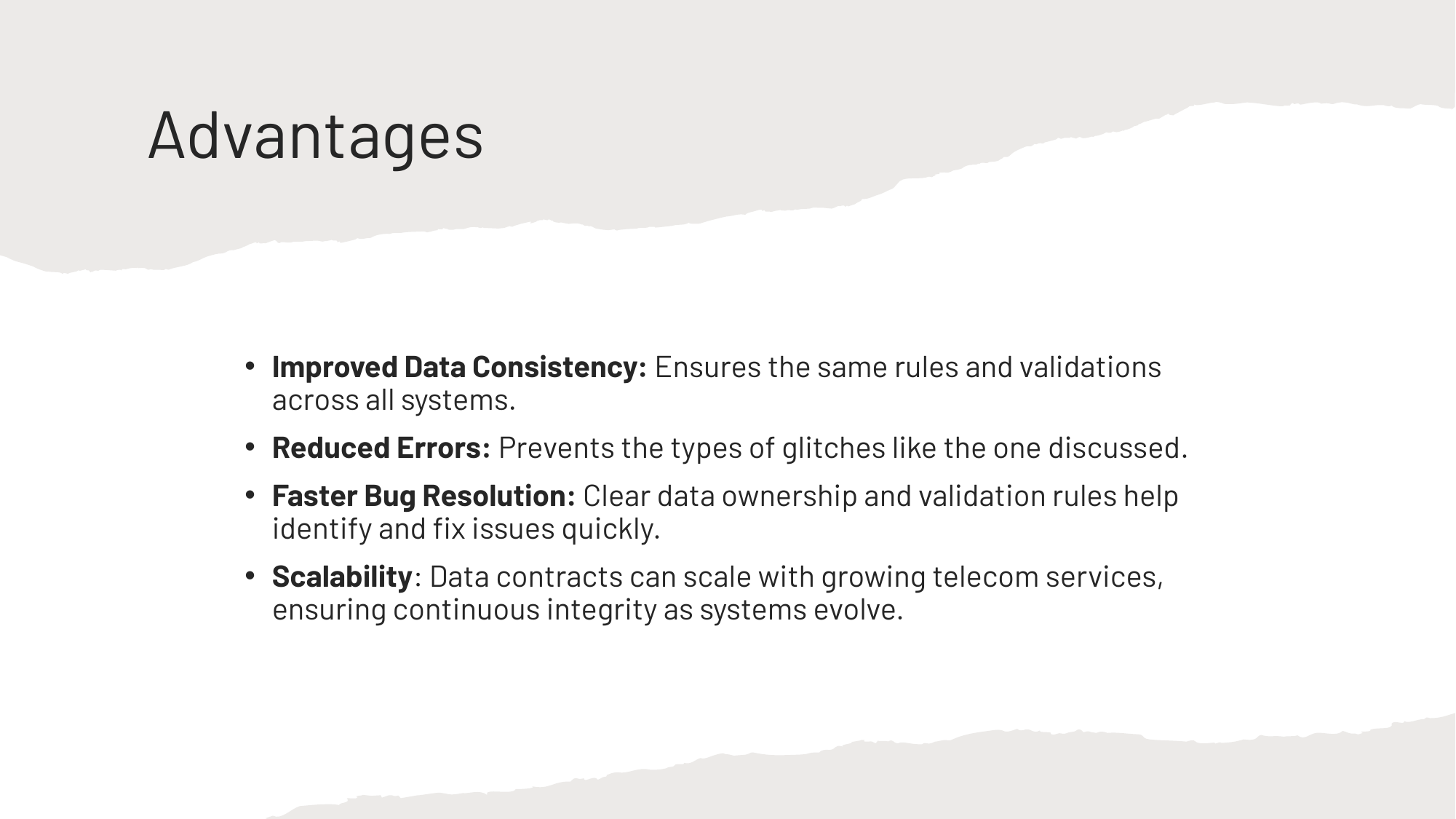

# Advantages
Improved Data Consistency: Ensures the same rules and validations across all systems.
Reduced Errors: Prevents the types of glitches like the one discussed.
Faster Bug Resolution: Clear data ownership and validation rules help identify and fix issues quickly.
Scalability: Data contracts can scale with growing telecom services, ensuring continuous integrity as systems evolve.